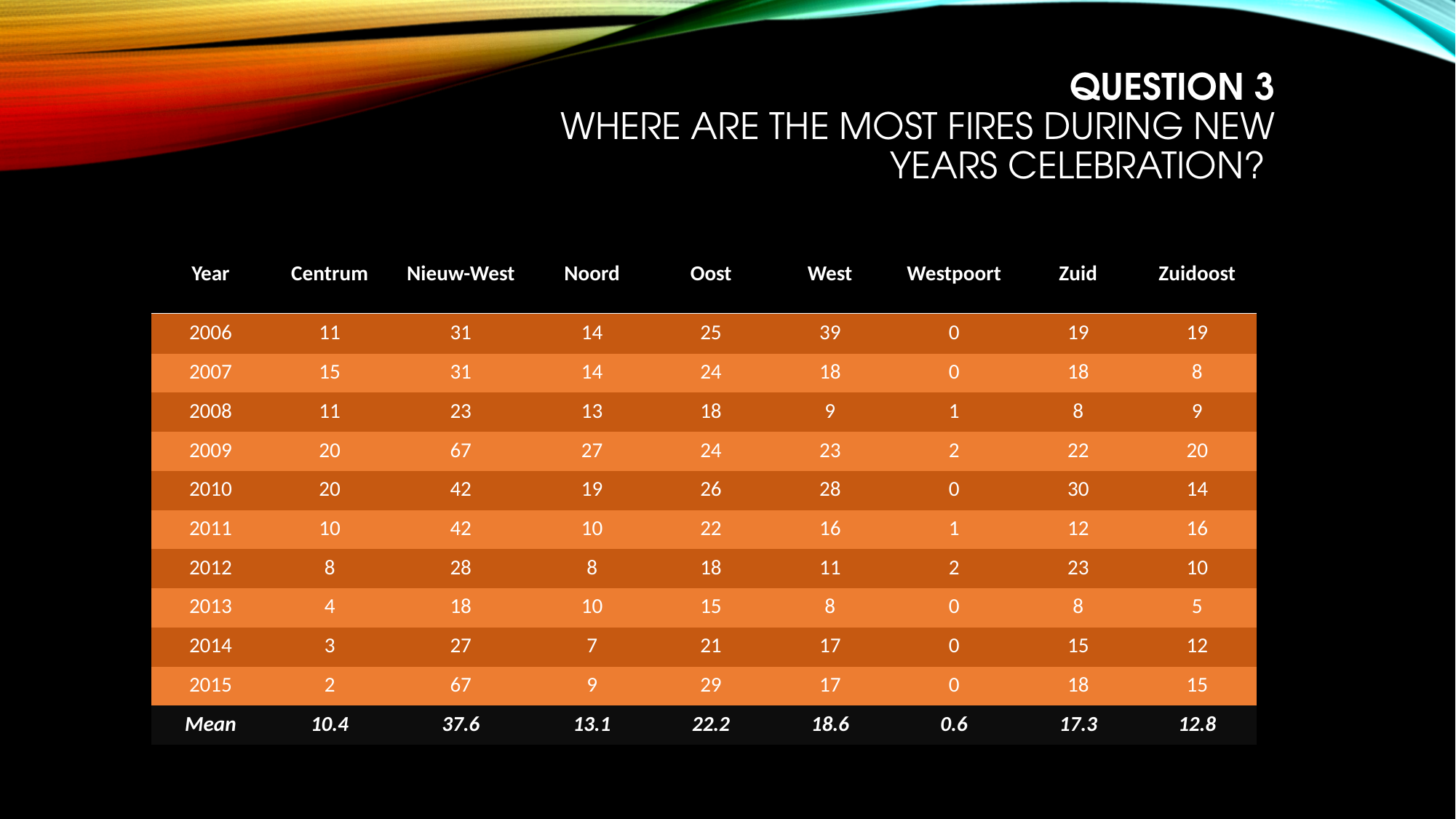

# Question 3 Where are the most fires during New Years celebration?
| Year | Centrum | Nieuw-West | Noord | Oost | West | Westpoort | Zuid | Zuidoost |
| --- | --- | --- | --- | --- | --- | --- | --- | --- |
| 2006 | 11 | 31 | 14 | 25 | 39 | 0 | 19 | 19 |
| 2007 | 15 | 31 | 14 | 24 | 18 | 0 | 18 | 8 |
| 2008 | 11 | 23 | 13 | 18 | 9 | 1 | 8 | 9 |
| 2009 | 20 | 67 | 27 | 24 | 23 | 2 | 22 | 20 |
| 2010 | 20 | 42 | 19 | 26 | 28 | 0 | 30 | 14 |
| 2011 | 10 | 42 | 10 | 22 | 16 | 1 | 12 | 16 |
| 2012 | 8 | 28 | 8 | 18 | 11 | 2 | 23 | 10 |
| 2013 | 4 | 18 | 10 | 15 | 8 | 0 | 8 | 5 |
| 2014 | 3 | 27 | 7 | 21 | 17 | 0 | 15 | 12 |
| 2015 | 2 | 67 | 9 | 29 | 17 | 0 | 18 | 15 |
| Mean | 10.4 | 37.6 | 13.1 | 22.2 | 18.6 | 0.6 | 17.3 | 12.8 |